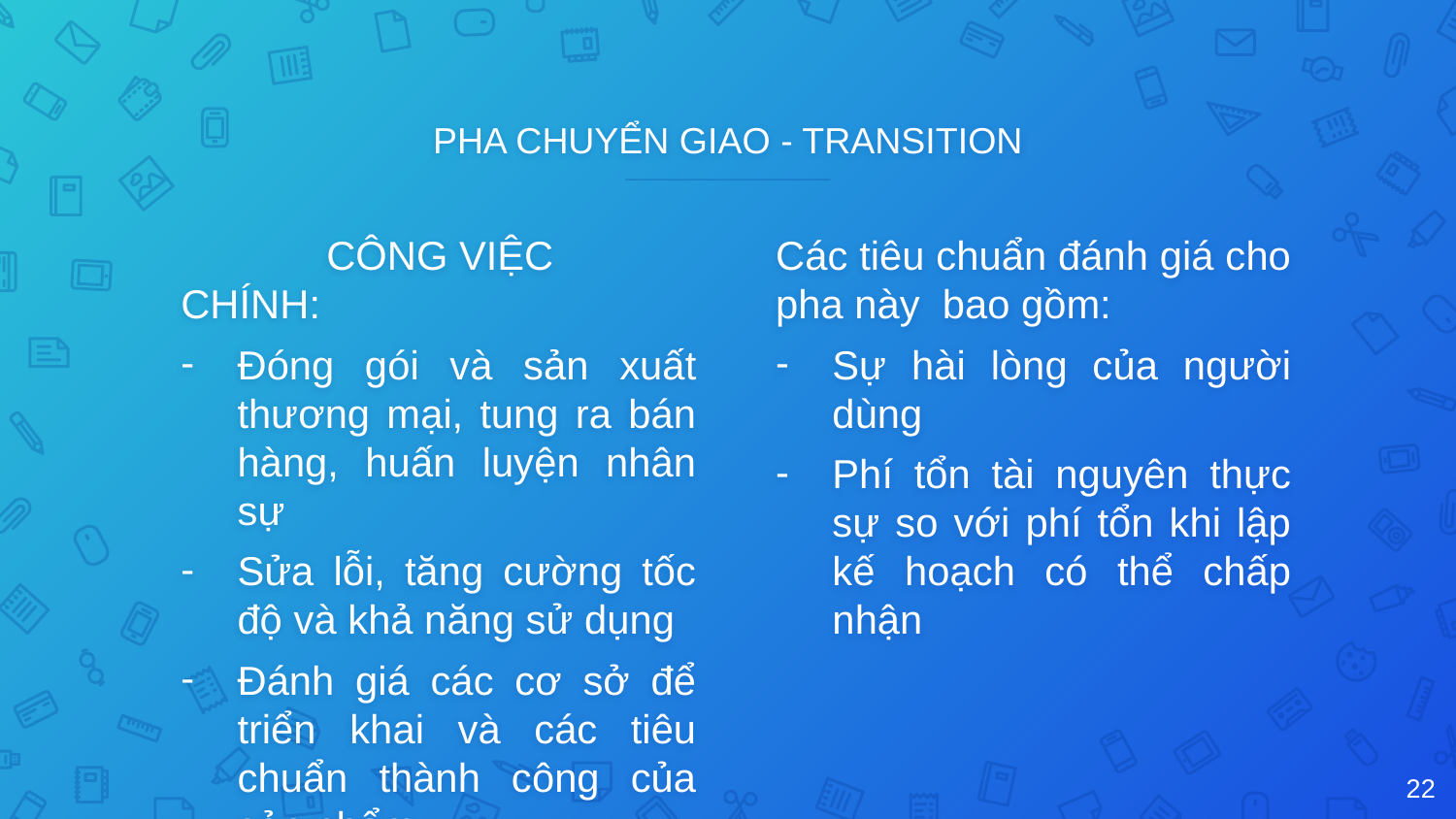

# PHA CHUYỂN GIAO - TRANSITION
	CÔNG VIỆC CHÍNH:
Đóng gói và sản xuất thương mại, tung ra bán hàng, huấn luyện nhân sự
Sửa lỗi, tăng cường tốc độ và khả năng sử dụng
Đánh giá các cơ sở để triển khai và các tiêu chuẩn thành công của sản phẩm

Các tiêu chuẩn đánh giá cho pha này  bao gồm:
Sự hài lòng của người dùng
Phí tổn tài nguyên thực sự so với phí tổn khi lập kế hoạch có thể chấp nhận

22